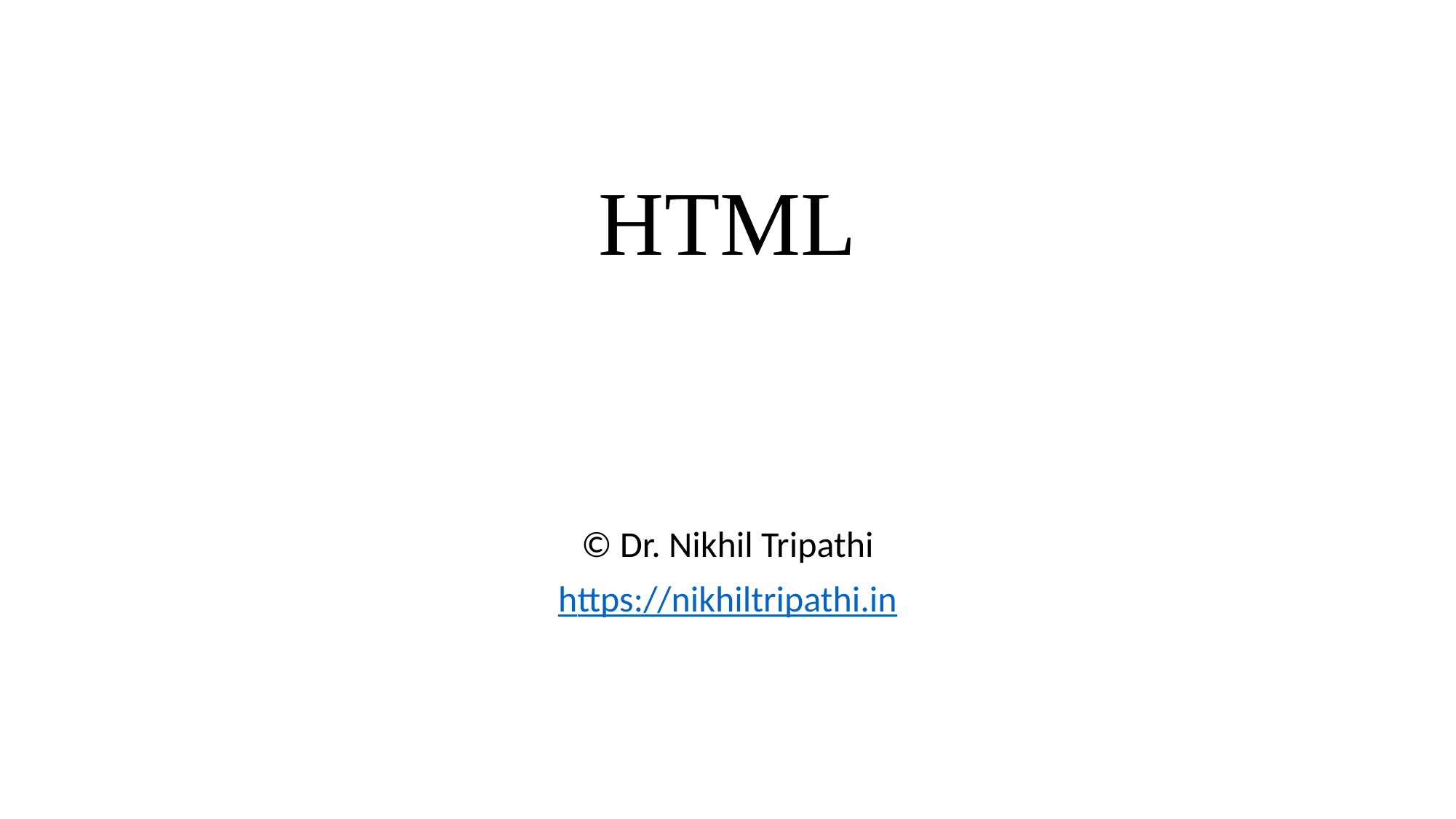

# HTML
© Dr. Nikhil Tripathi
https://nikhiltripathi.in